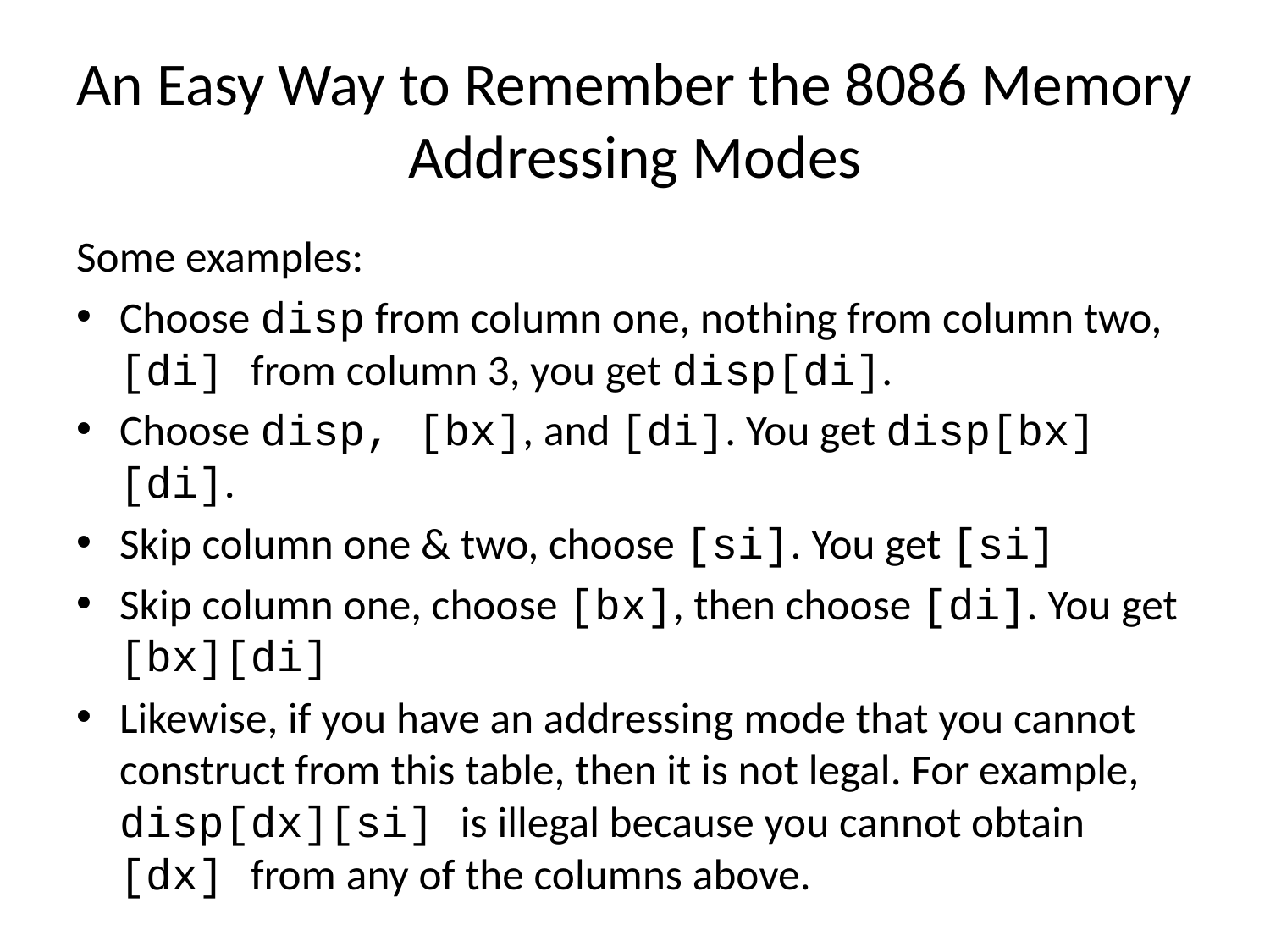

# An Easy Way to Remember the 8086 Memory Addressing Modes
Some examples:
Choose disp from column one, nothing from column two, [di] from column 3, you get disp[di].
Choose disp, [bx], and [di]. You get disp[bx][di].
Skip column one & two, choose [si]. You get [si]
Skip column one, choose [bx], then choose [di]. You get [bx][di]
Likewise, if you have an addressing mode that you cannot construct from this table, then it is not legal. For example, disp[dx][si] is illegal because you cannot obtain [dx] from any of the columns above.